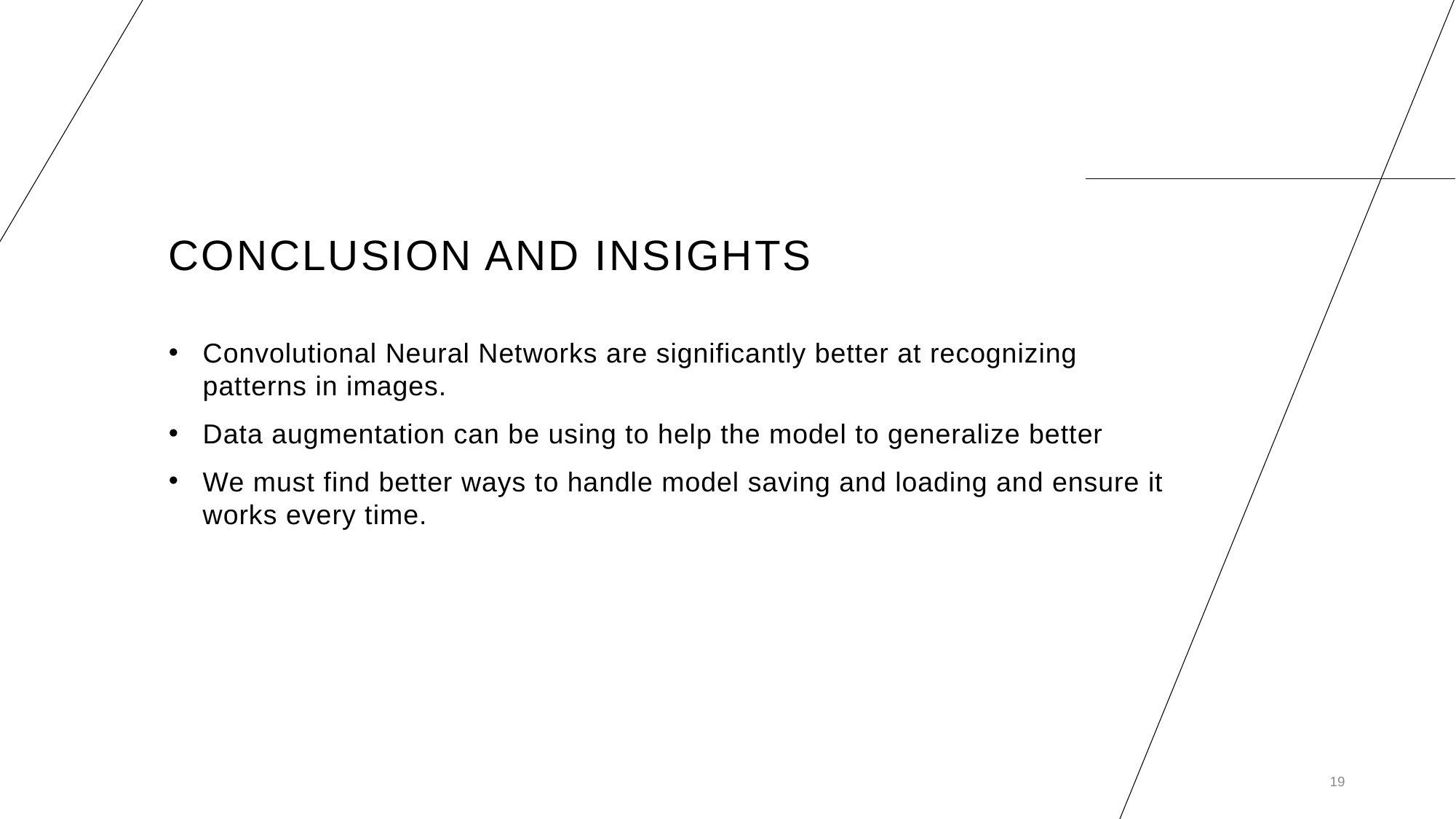

# Conclusion and Insights
Convolutional Neural Networks are significantly better at recognizing patterns in images.
Data augmentation can be using to help the model to generalize better
We must find better ways to handle model saving and loading and ensure it works every time.

19